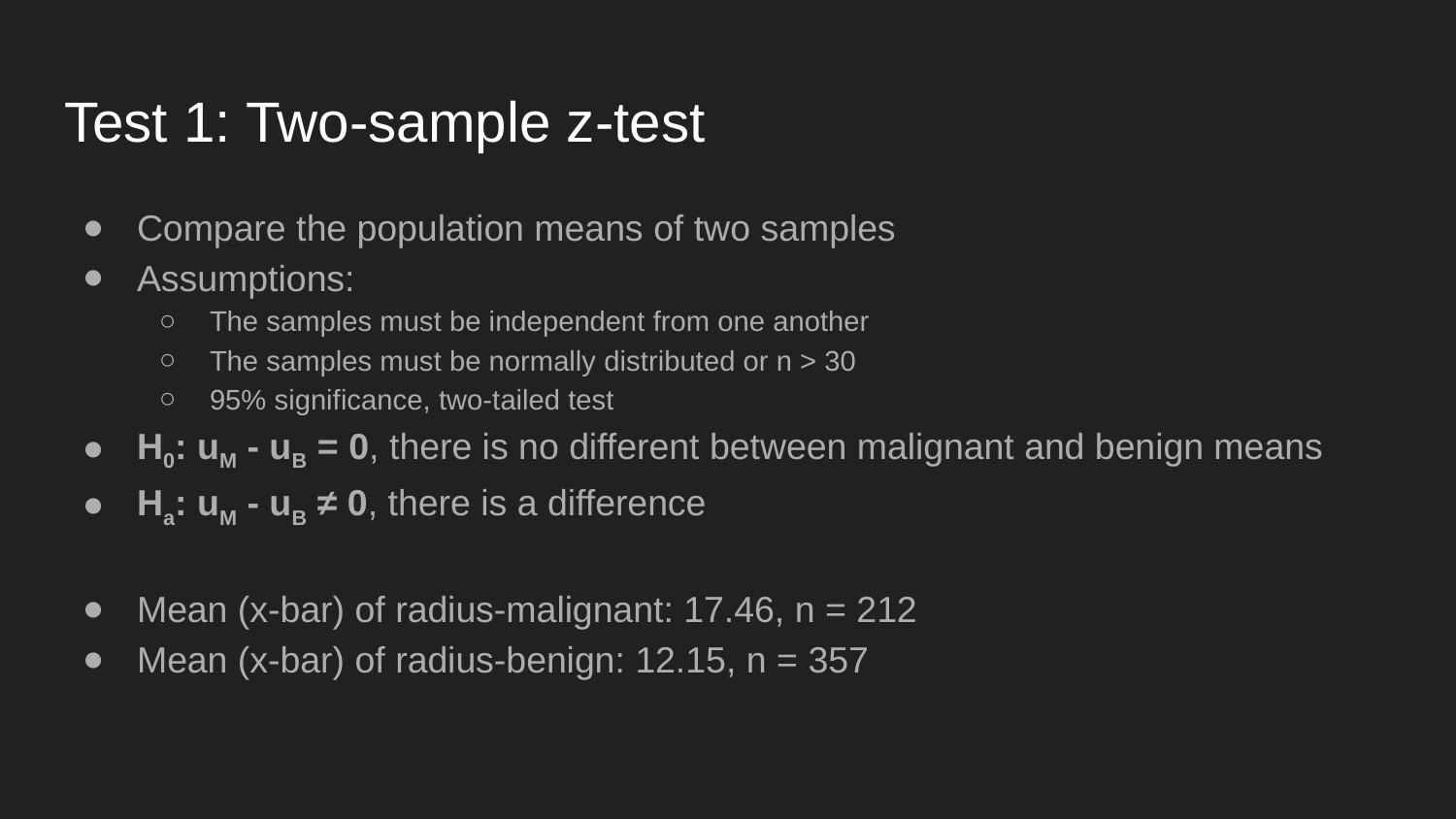

# Test 1: Two-sample z-test

Compare the population means of two samples
Assumptions:
The samples must be independent from one another
The samples must be normally distributed or n > 30
95% significance, two-tailed test
H0: uM - uB = 0, there is no different between malignant and benign means
Ha: uM - uB ≠ 0, there is a difference

Mean (x-bar) of radius-malignant: 17.46, n = 212
Mean (x-bar) of radius-benign: 12.15, n = 357